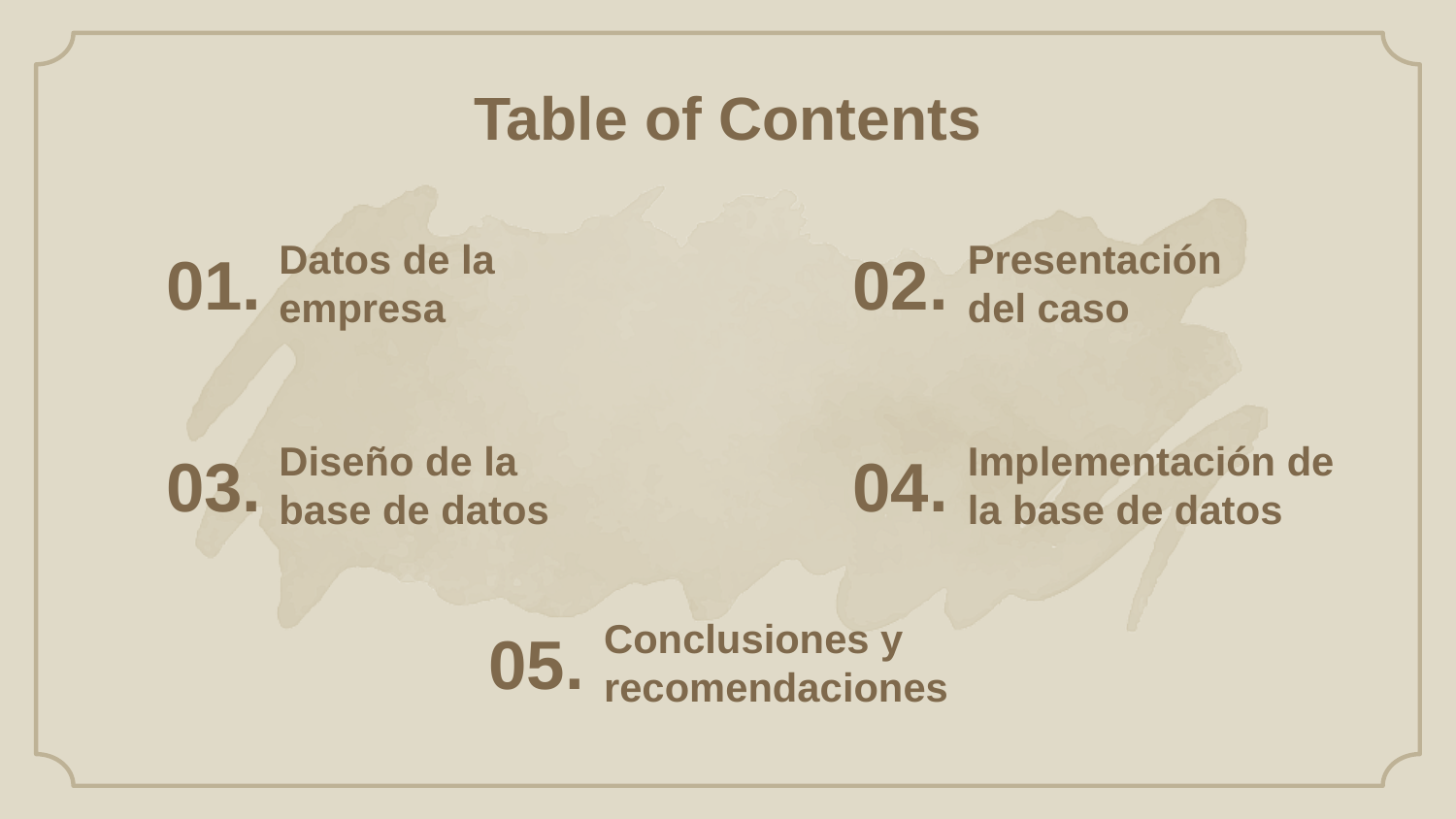

Table of Contents
01.
02.
# Datos de la empresa
Presentación del caso
03.
04.
Diseño de la base de datos
Implementación de la base de datos
05.
Conclusiones y recomendaciones